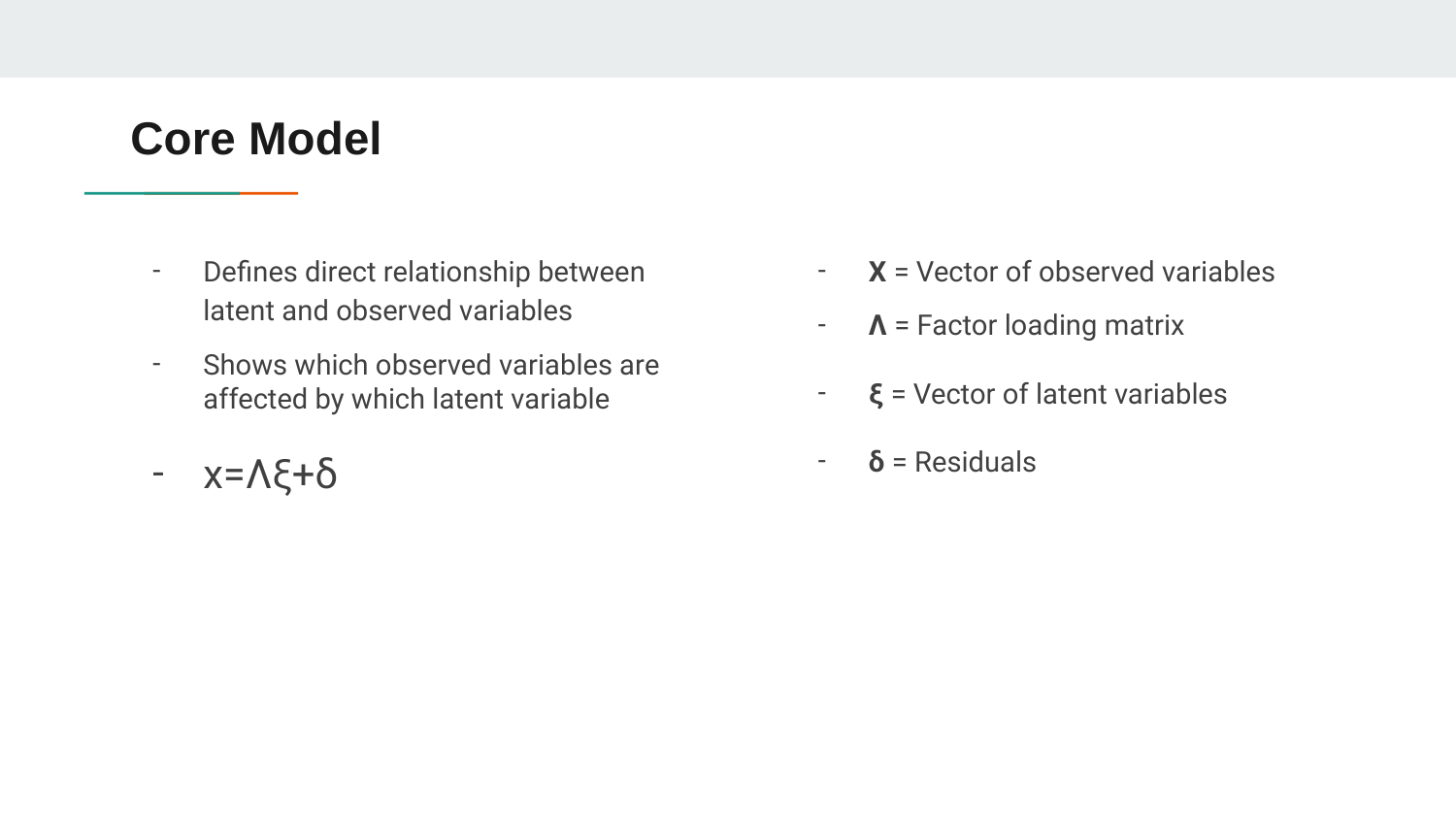

# Core Model
Defines direct relationship between latent and observed variables
Shows which observed variables are affected by which latent variable

x=Λξ+δ

X = Vector of observed variables
Λ = Factor loading matrix

ξ = Vector of latent variables

δ = Residuals